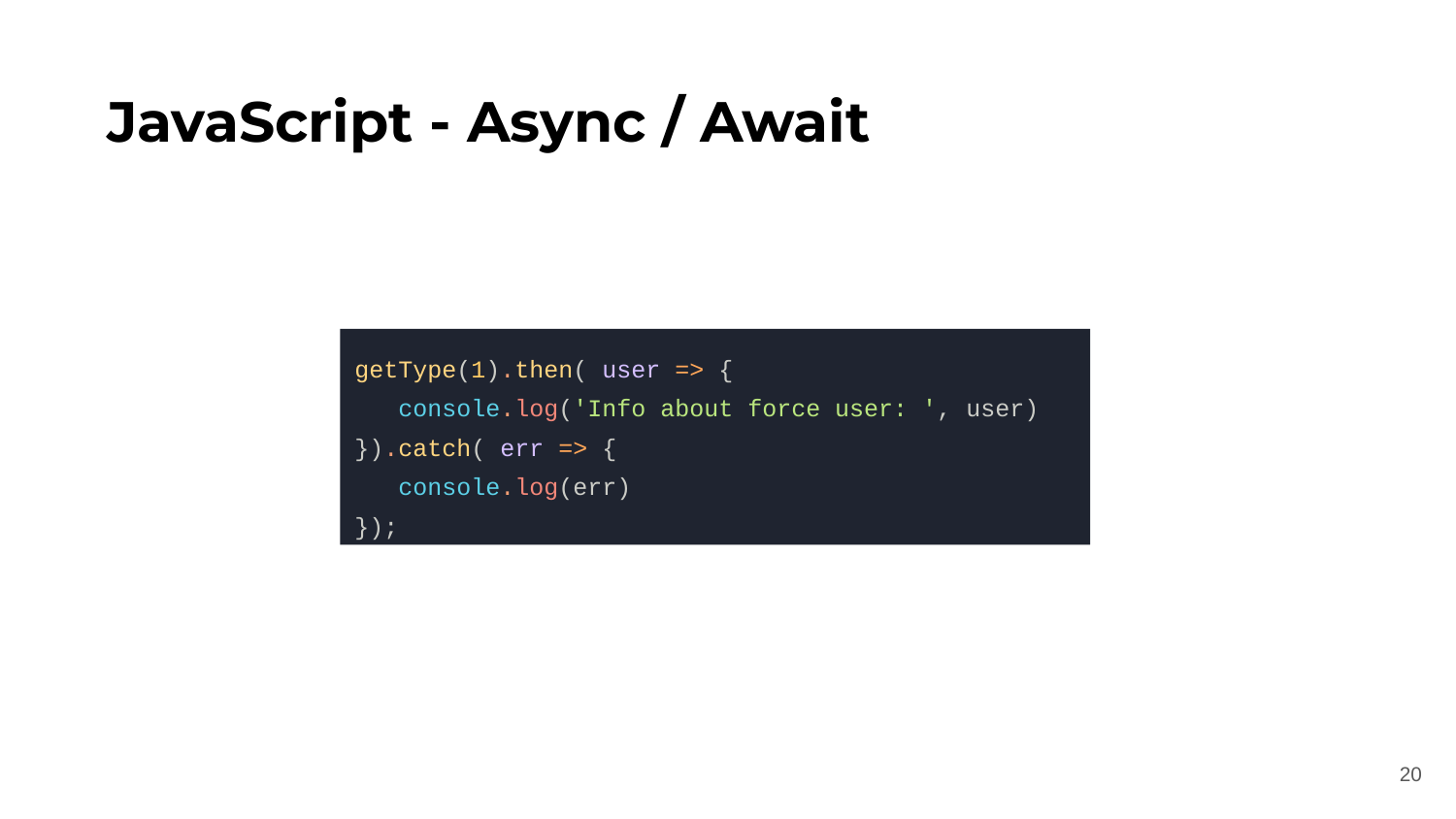

# JavaScript - Async / Await
getType(1).then( user => {
   console.log('Info about force user: ', user)
}).catch( err => {
   console.log(err)
});

20